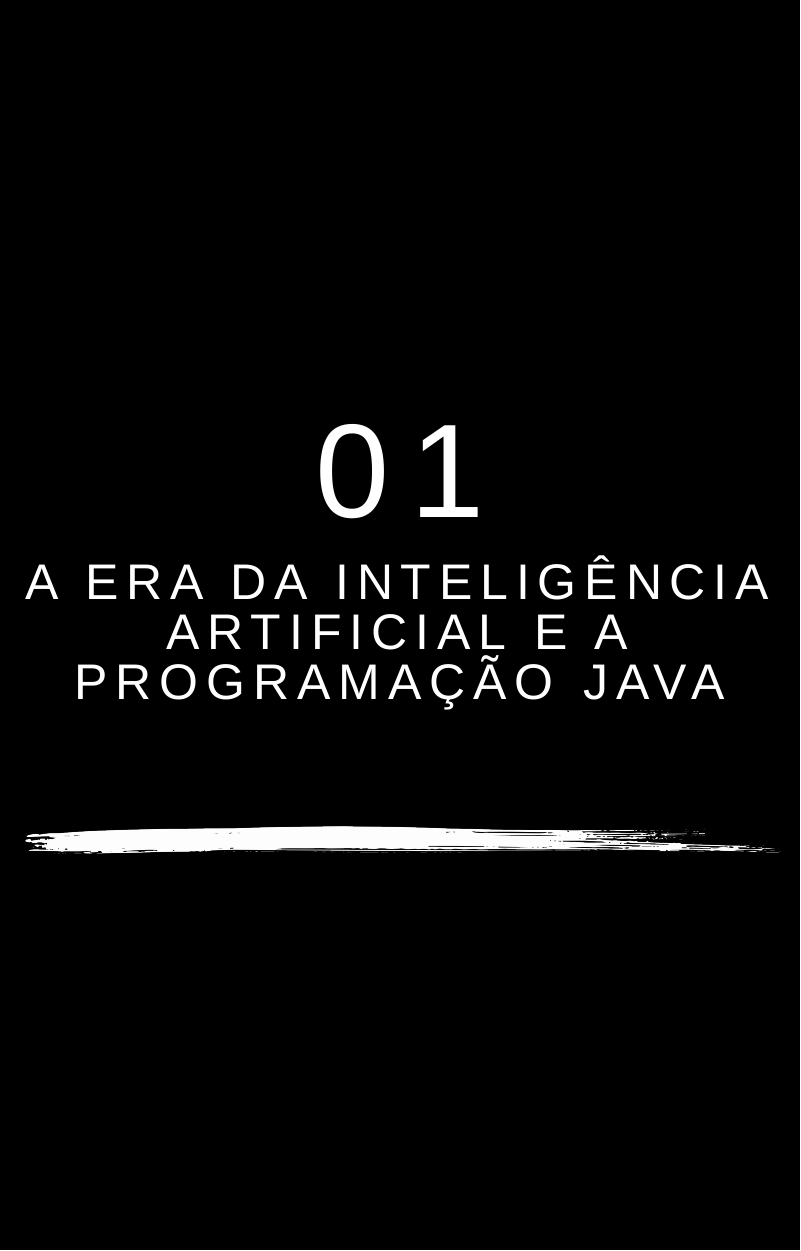

01
A ERA DA INTELIGÊNCIA ARTIFICIAL E A PROGRAMAÇÃO JAVA